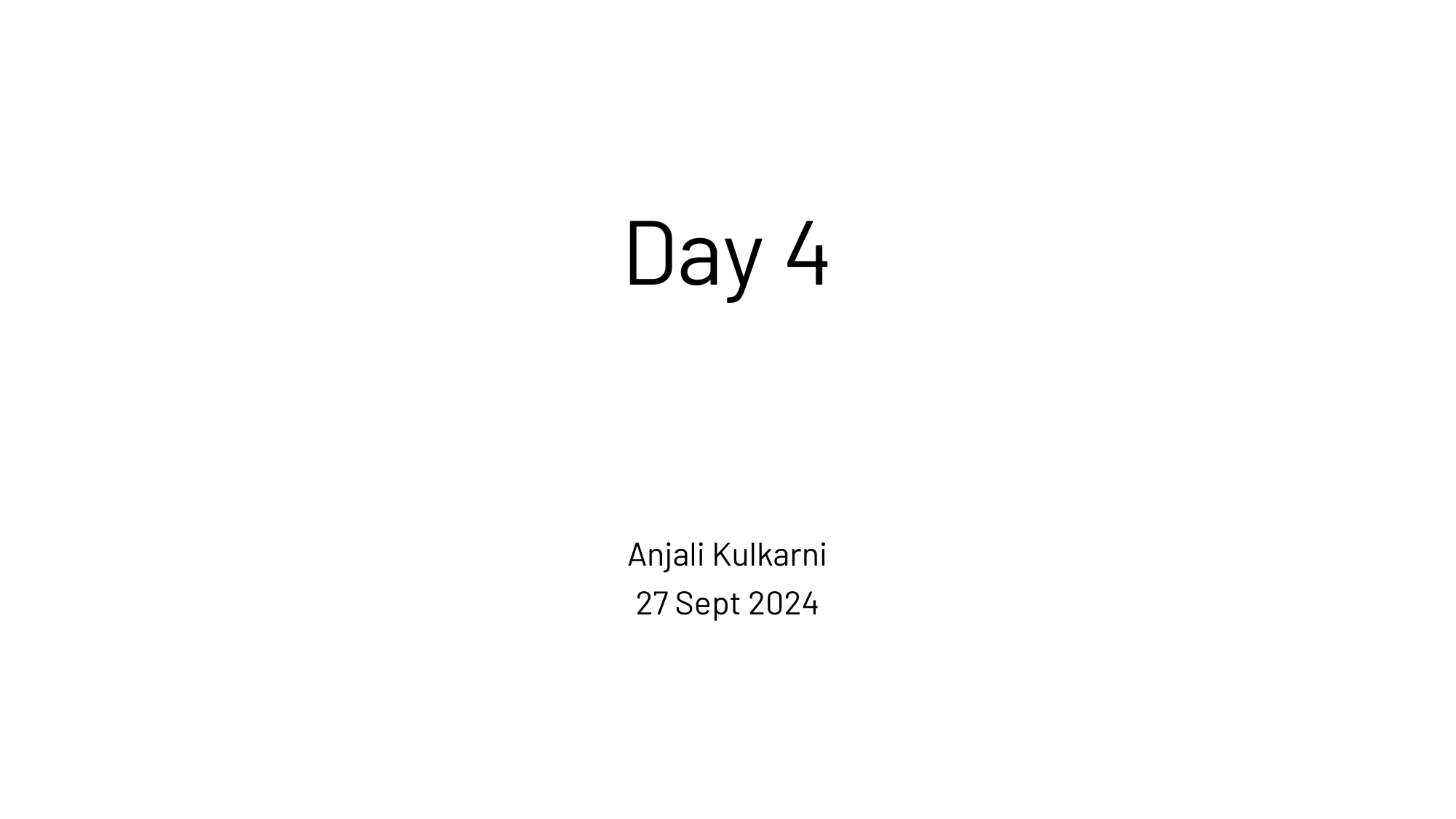

# Day 4

Anjali Kulkarni
27 Sept 2024